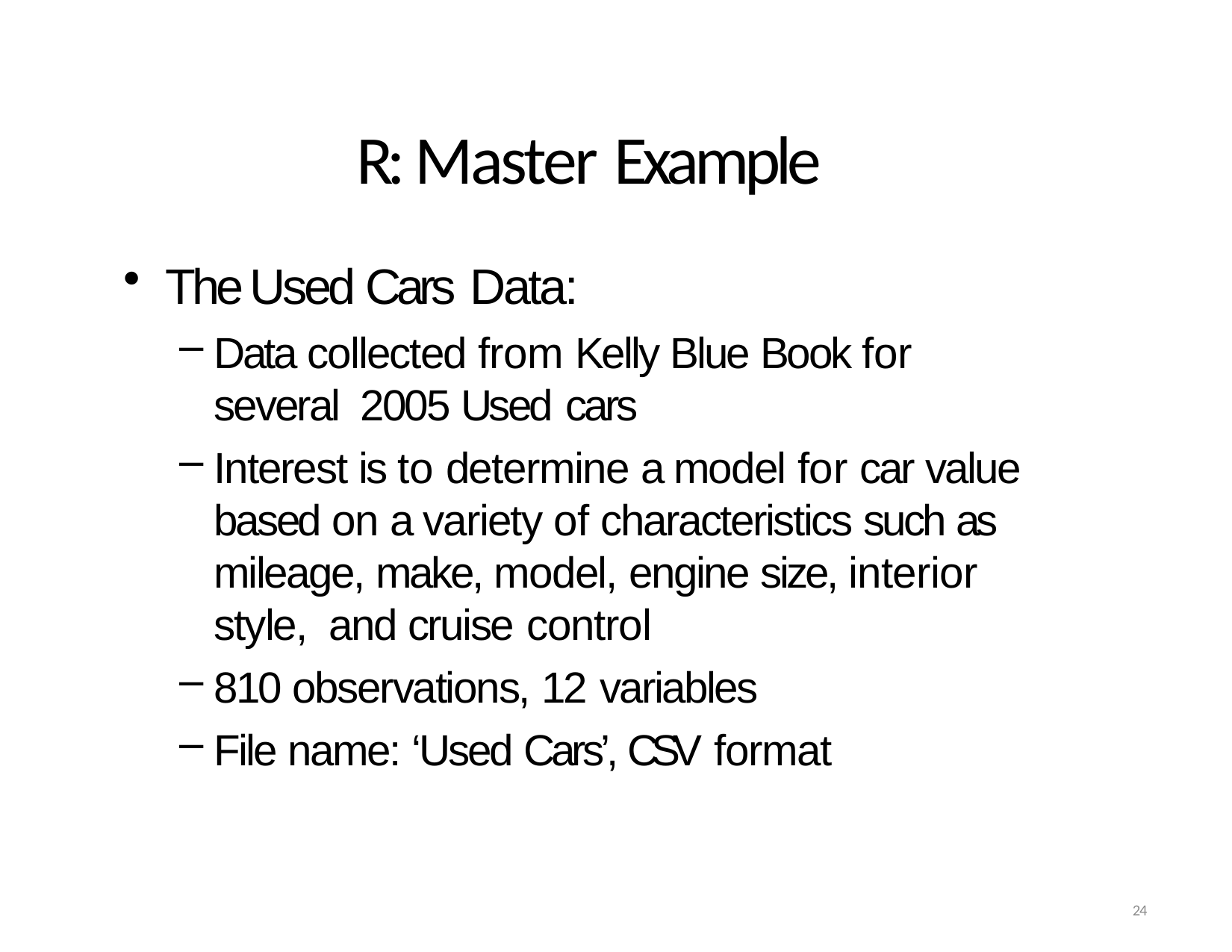

# R: Master Example
The Used Cars Data:
Data collected from Kelly Blue Book for several  2005 Used cars
Interest is to determine a model for car value  based on a variety of characteristics such as  mileage, make, model, engine size, interior style,  and cruise control
810 observations, 12 variables
File name: ‘Used Cars’, CSV format
24